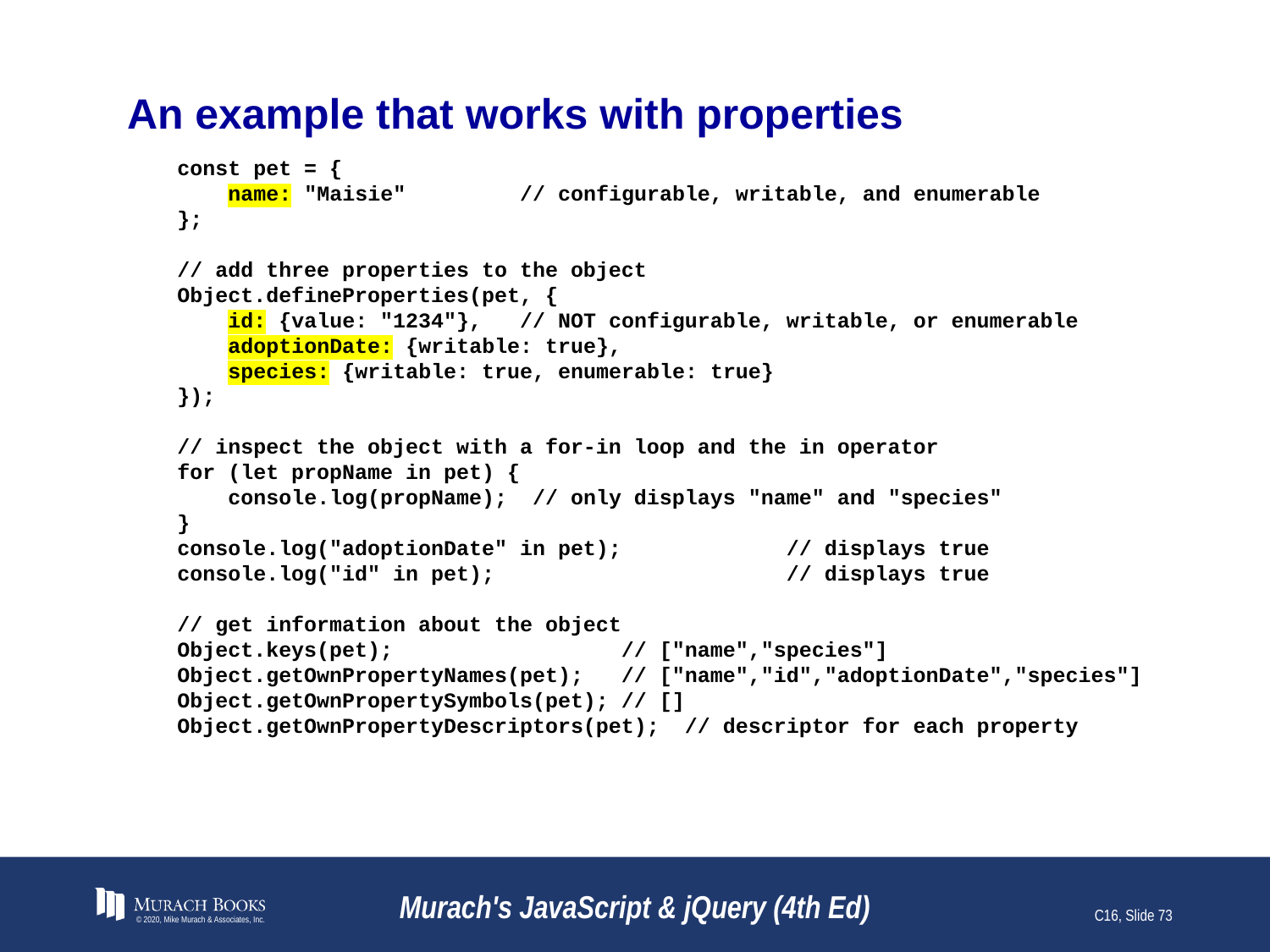

# An example that works with properties
const pet = {
    name: "Maisie"         // configurable, writable, and enumerable
};

// add three properties to the object
Object.defineProperties(pet, {
    id: {value: "1234"},   // NOT configurable, writable, or enumerable
    adoptionDate: {writable: true},
    species: {writable: true, enumerable: true}
});

// inspect the object with a for-in loop and the in operator
for (let propName in pet) {
    console.log(propName);  // only displays "name" and "species"
}
console.log("adoptionDate" in pet);             // displays true
console.log("id" in pet);                       // displays true

// get information about the object
Object.keys(pet);                  // ["name","species"]
Object.getOwnPropertyNames(pet);   // ["name","id","adoptionDate","species"]
Object.getOwnPropertySymbols(pet); // []
Object.getOwnPropertyDescriptors(pet);  // descriptor for each property

© 2020, Mike Murach & Associates, Inc.
Murach's JavaScript & jQuery (4th Ed)

C16, Slide 73